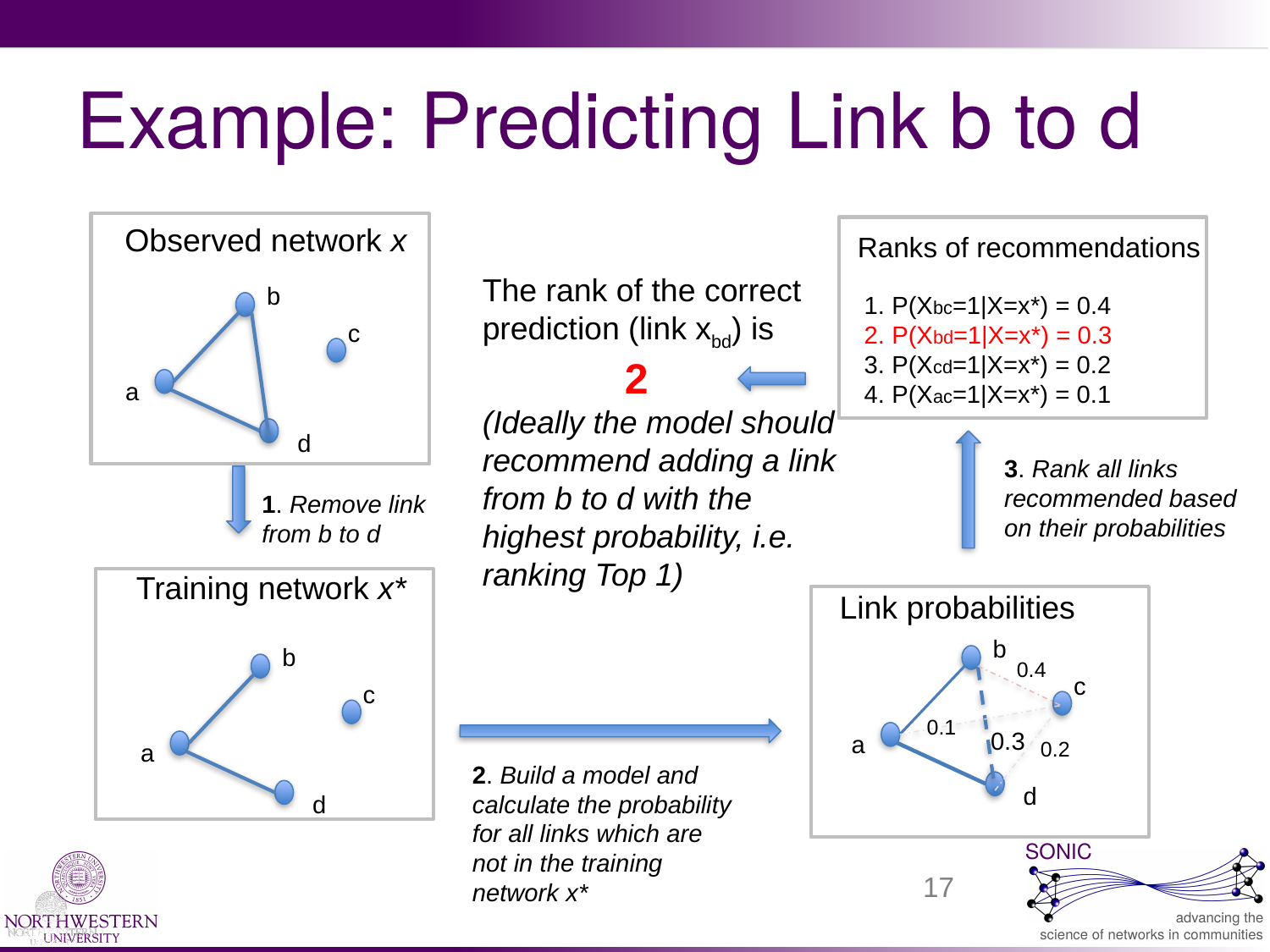

# Example: Predicting Link b to d

Observed network x

Ranks of recommendations
The rank of the correct prediction (link xbd) is
                2
(Ideally the model should recommend adding a link from b to d with the highest probability, i.e. ranking Top 1)

b

c

a

d
   1. P(Xbc=1|X=x*) = 0.4
   2. P(Xbd=1|X=x*) = 0.3
   3. P(Xcd=1|X=x*) = 0.2
   4. P(Xac=1|X=x*) = 0.1

3. Rank all links recommended based on their probabilities

1. Remove link from b to d

Training network x*

Link probabilities

b

0.4
c

0.1
0.3
a

0.2

d
b

c

a

d

2. Build a model and calculate the probability for all links which are not in the training network x*